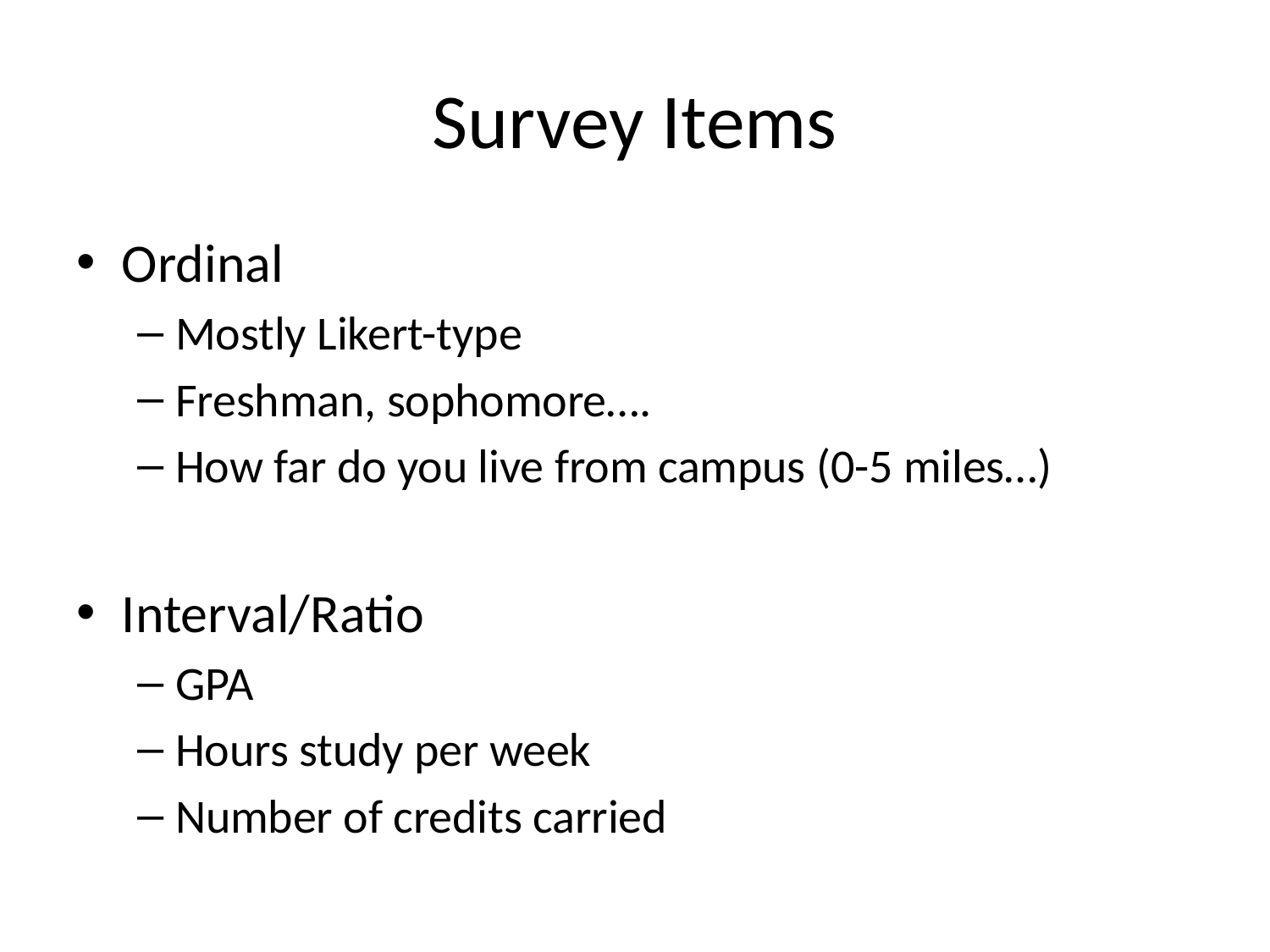

# Survey Items
Ordinal
Mostly Likert-type
Freshman, sophomore….
How far do you live from campus (0-5 miles…)

Interval/Ratio
GPA
Hours study per week
Number of credits carried